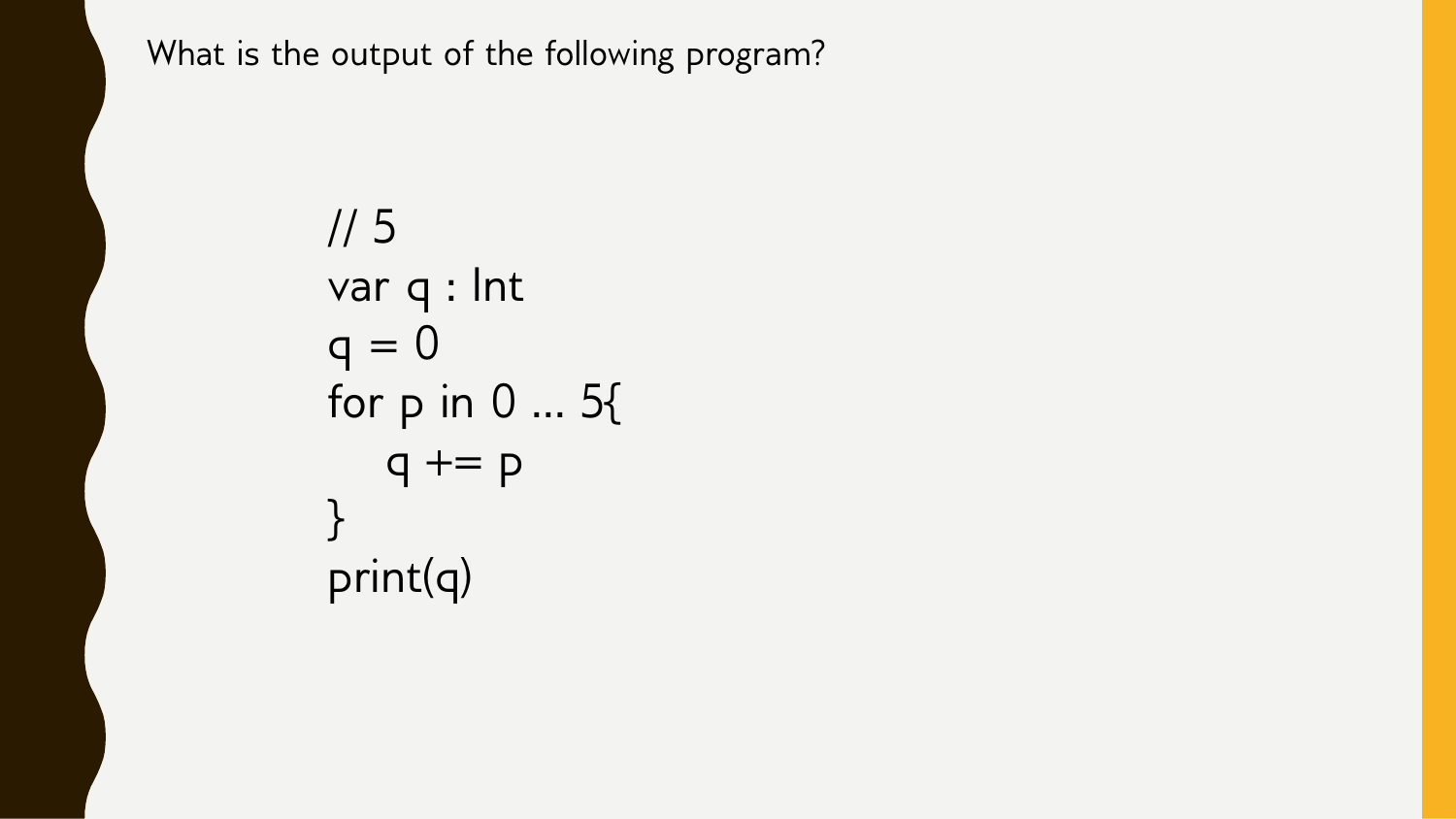

What is the output of the following program?
// 5
var q : Int
q = 0
for p in 0 ... 5{
    q += p
}
print(q)